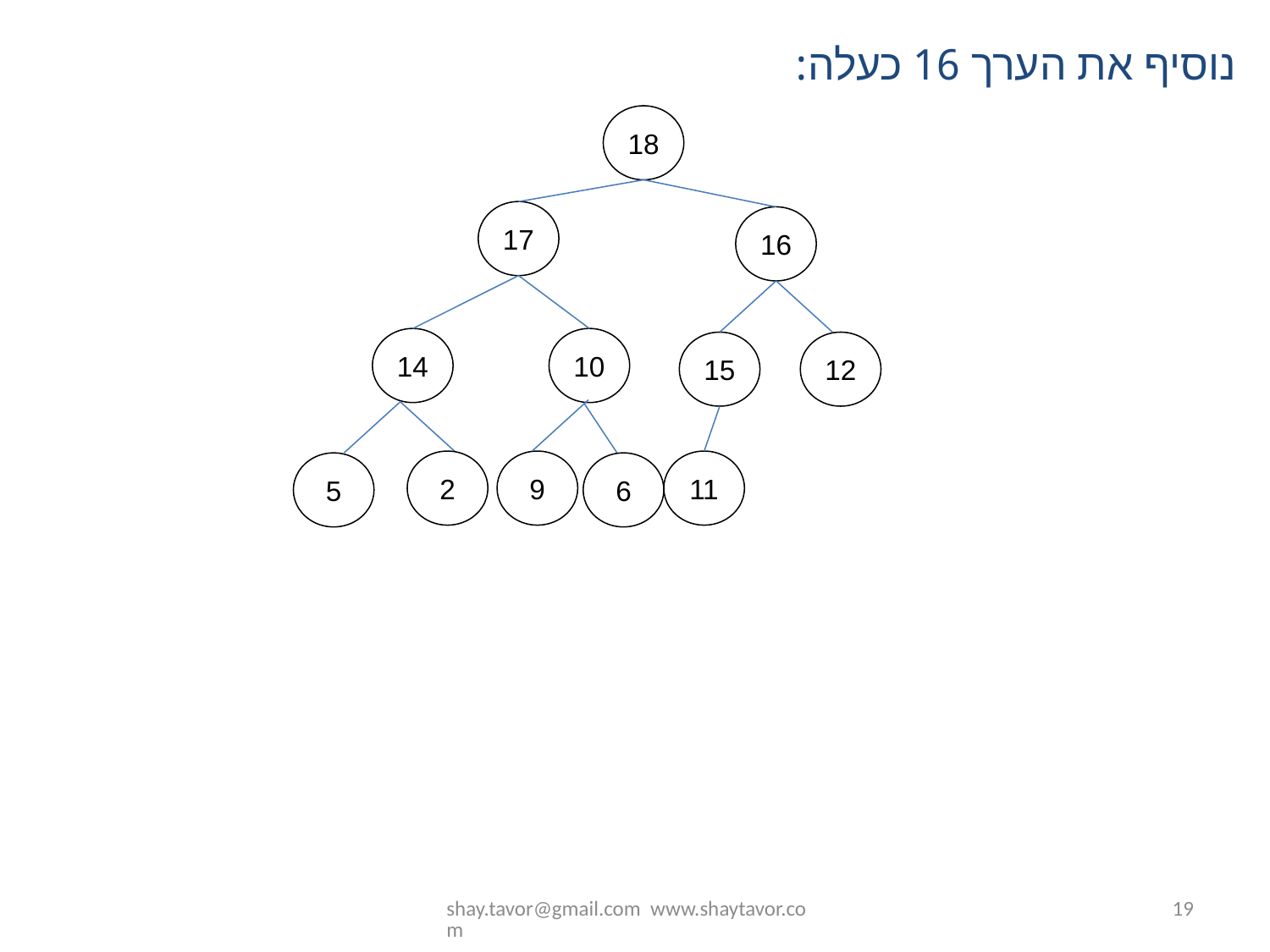

נוסיף את הערך 16 כעלה:
18
17
16
14
10
15
12
2
9
11
5
6
shay.tavor@gmail.com  www.shaytavor.com
19